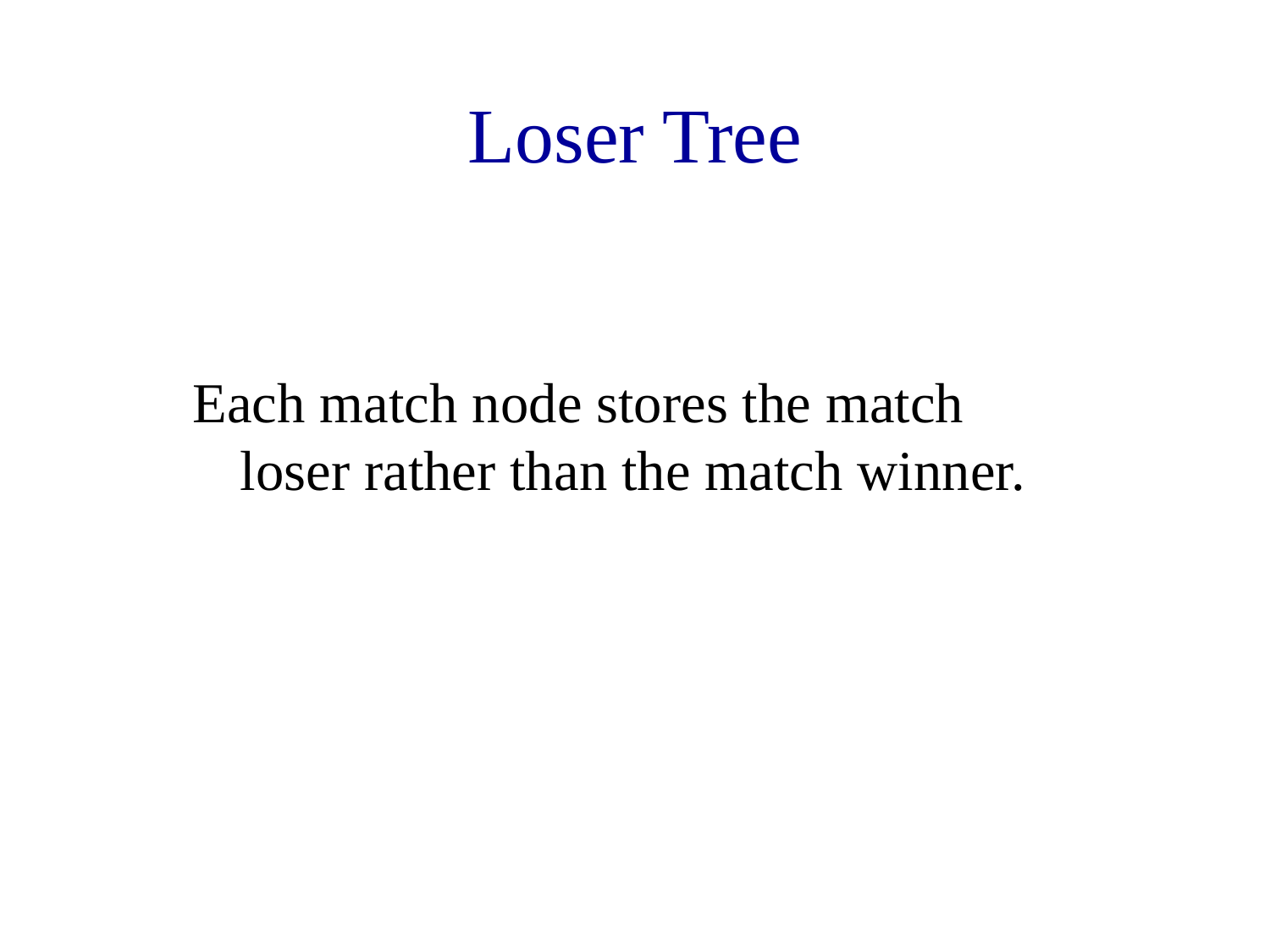

# Loser Tree
Each match node stores the match loser rather than the match winner.